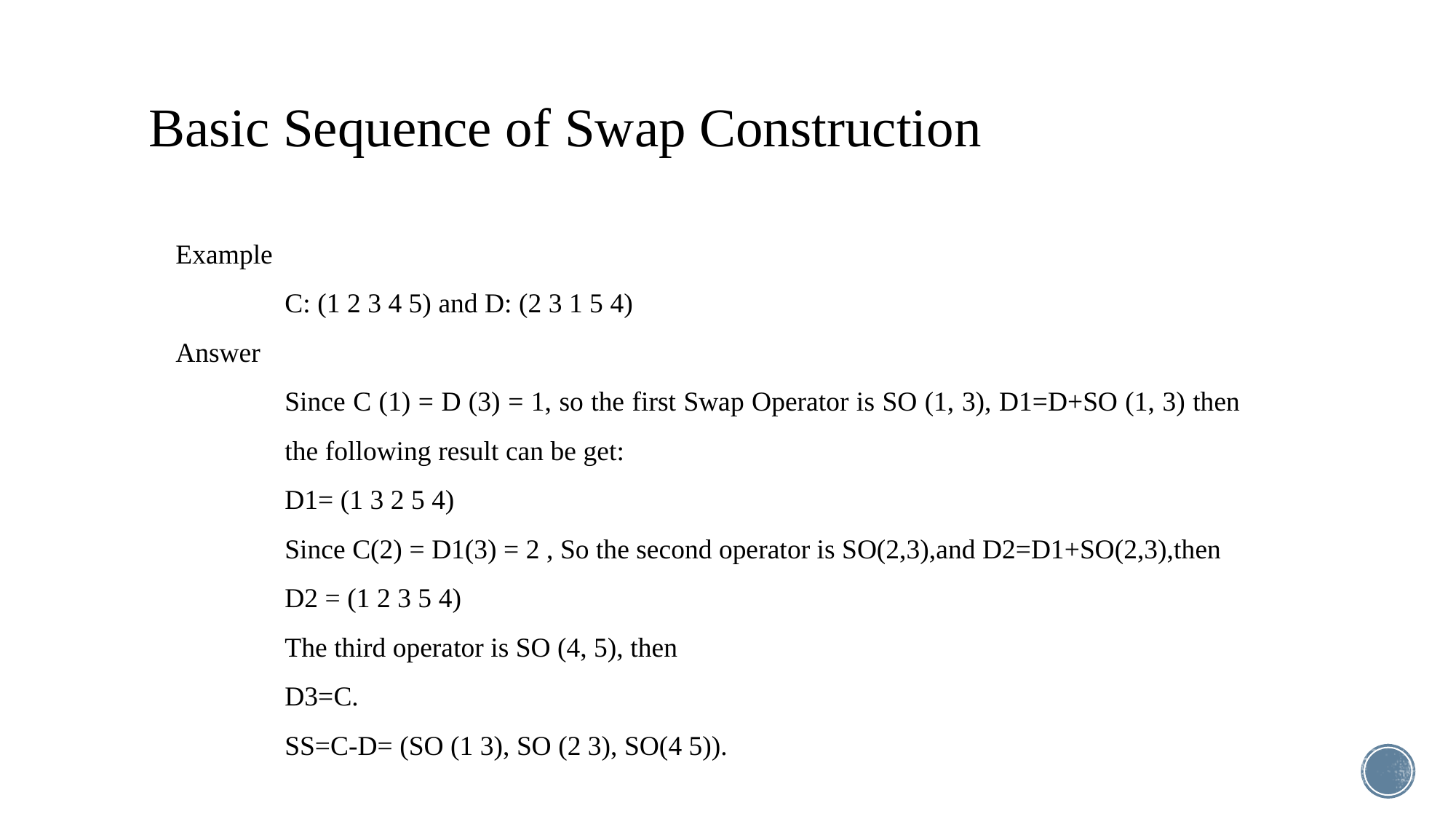

Basic Sequence of Swap Construction
Example
C: (1 2 3 4 5) and D: (2 3 1 5 4)
Answer
Since C (1) = D (3) = 1, so the first Swap Operator is SO (1, 3), D1=D+SO (1, 3) then the following result can be get:
D1= (1 3 2 5 4)
Since C(2) = D1(3) = 2 , So the second operator is SO(2,3),and D2=D1+SO(2,3),then
D2 = (1 2 3 5 4)
The third operator is SO (4, 5), then
D3=C.
SS=C-D= (SO (1 3), SO (2 3), SO(4 5)).